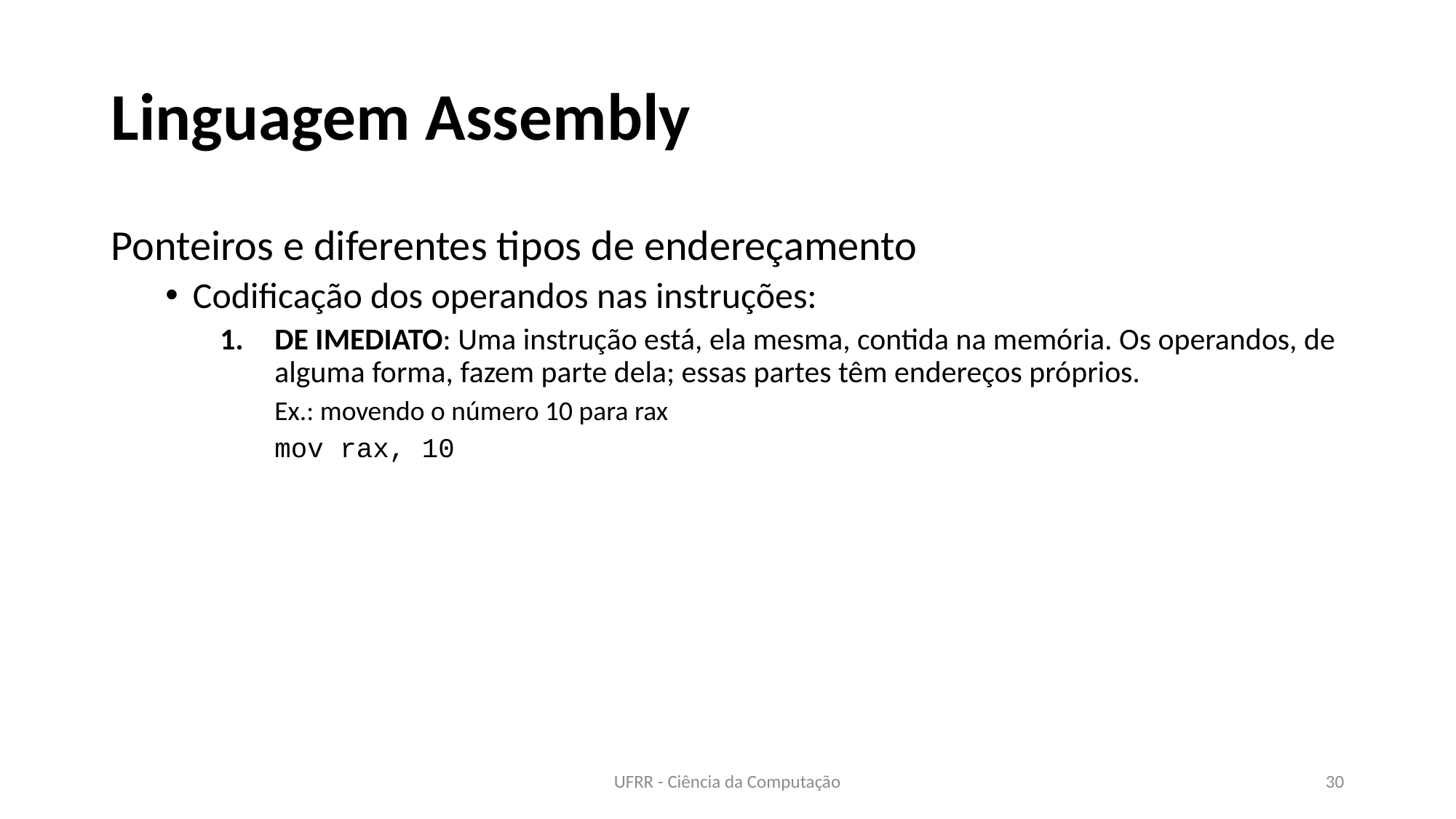

# Linguagem Assembly
Ponteiros e diferentes tipos de endereçamento
Codificação dos operandos nas instruções:
DE IMEDIATO: Uma instrução está, ela mesma, contida na memória. Os operandos, de alguma forma, fazem parte dela; essas partes têm endereços próprios.
Ex.: movendo o número 10 para rax
mov rax, 10

UFRR - Ciência da Computação
30